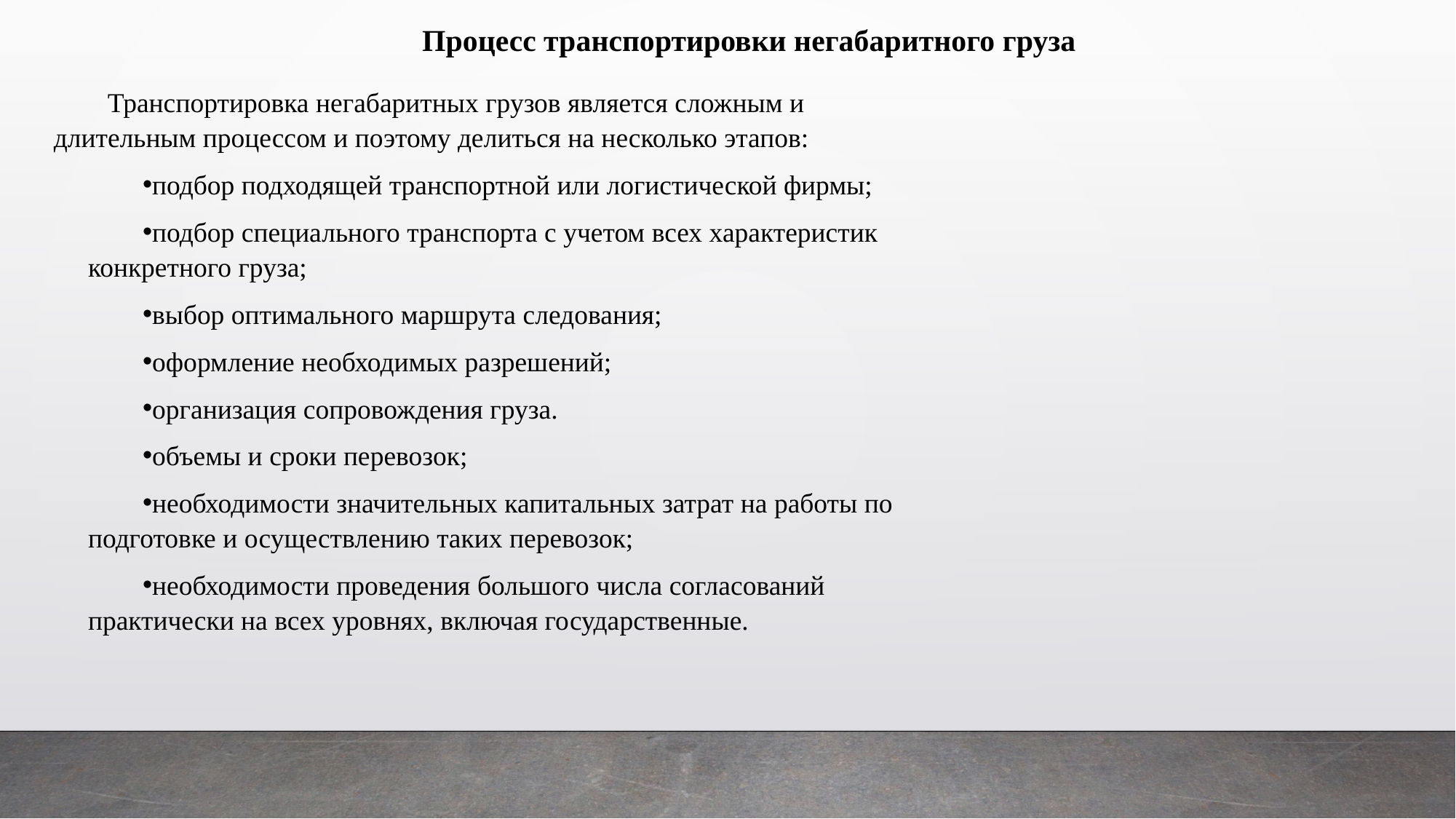

Процесс транспортировки негабаритного груза
Транспортировка негабаритных грузов является сложным и длительным процессом и поэтому делиться на несколько этапов:
подбор подходящей транспортной или логистической фирмы;
подбор специального транспорта с учетом всех характеристик конкретного груза;
выбор оптимального маршрута следования;
оформление необходимых разрешений;
организация сопровождения груза.
объемы и сроки перевозок;
необходимости значительных капитальных затрат на работы по подготовке и осуществлению таких перевозок;
необходимости проведения большого числа согласований практически на всех уровнях, включая государственные.